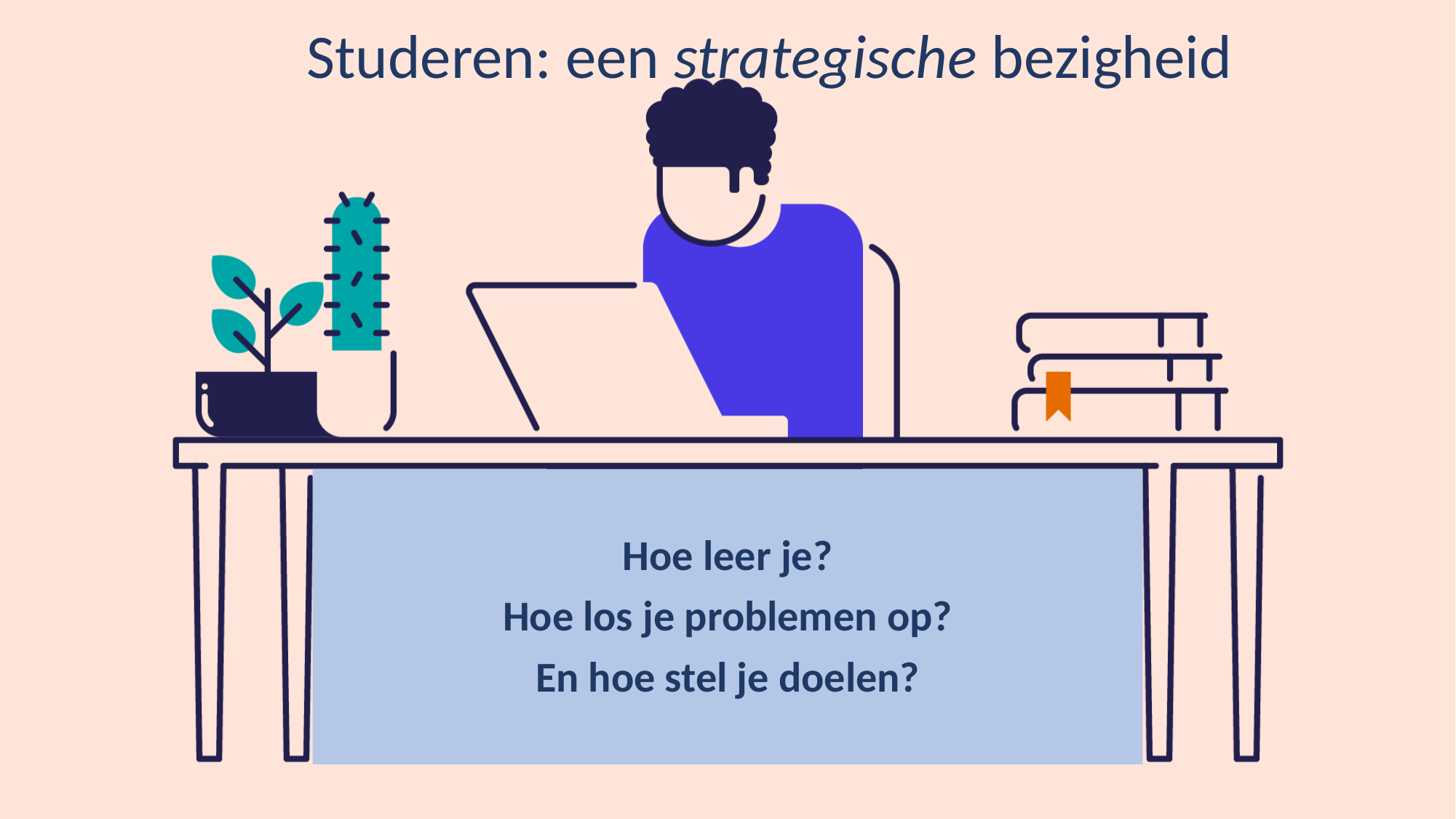

# Studeren: een strategische bezigheid

Hoe leer je?
Hoe los je problemen op?
En hoe stel je doelen?